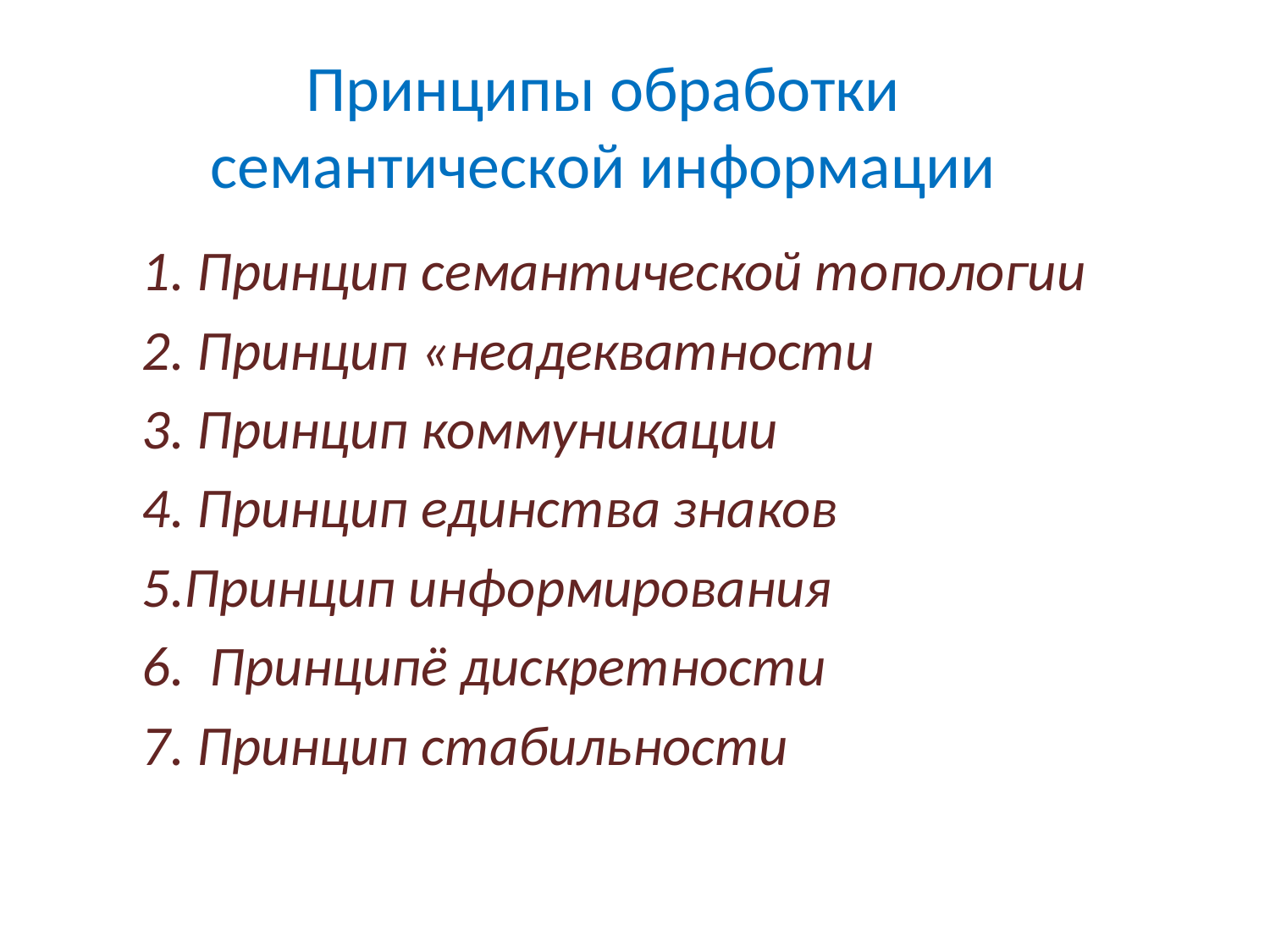

# Принципы обработки семантической информации
1. Принцип семантической топологии
2. Принцип «неадекватности
3. Принцип коммуникации
4. Принцип единства знаков
5.Принцип информирования
6.  Принципё дискретности
7. Принцип стабильности